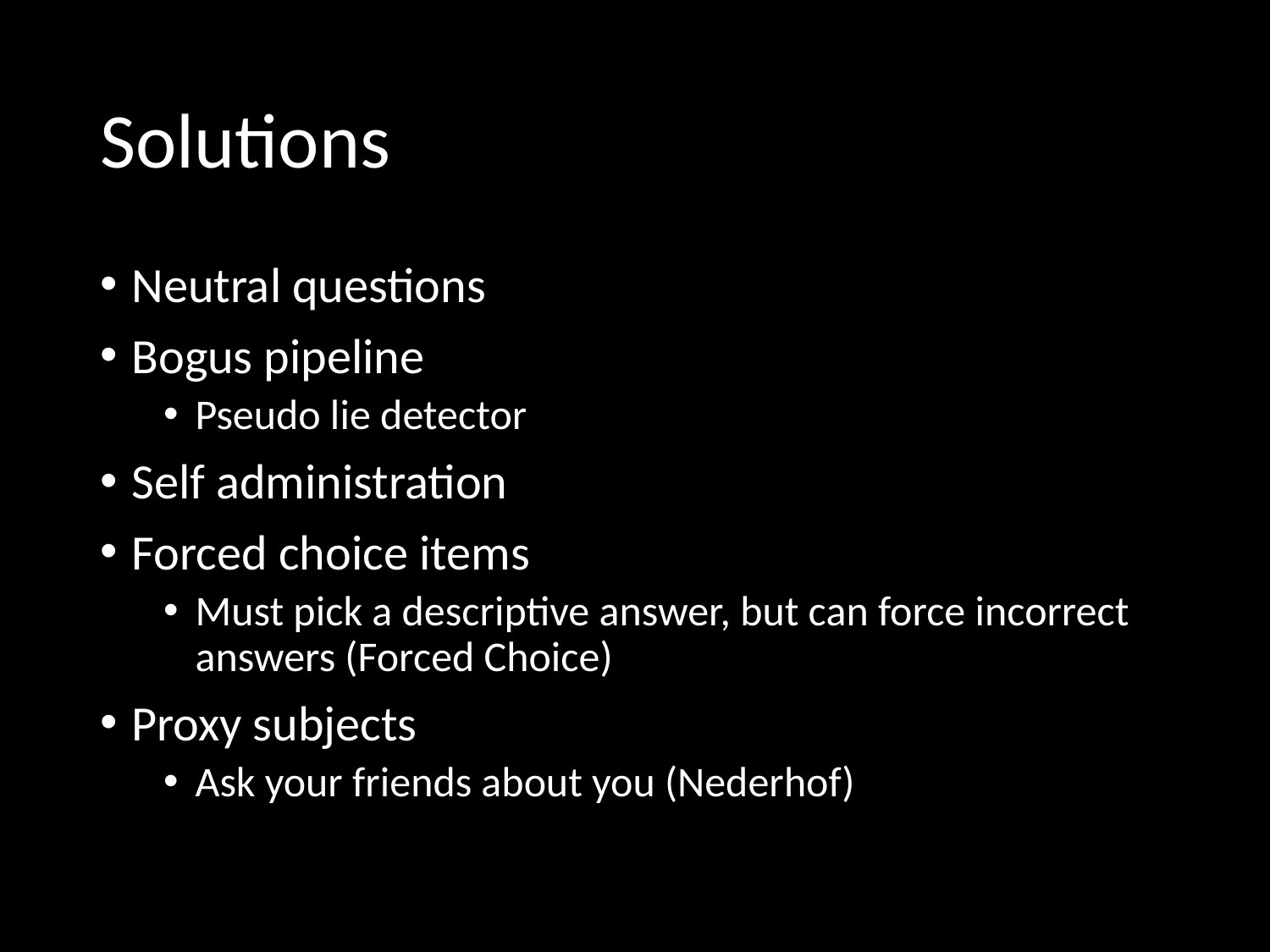

# Solutions
Neutral questions
Bogus pipeline
Pseudo lie detector
Self administration
Forced choice items
Must pick a descriptive answer, but can force incorrect answers (Forced Choice)
Proxy subjects
Ask your friends about you (Nederhof)